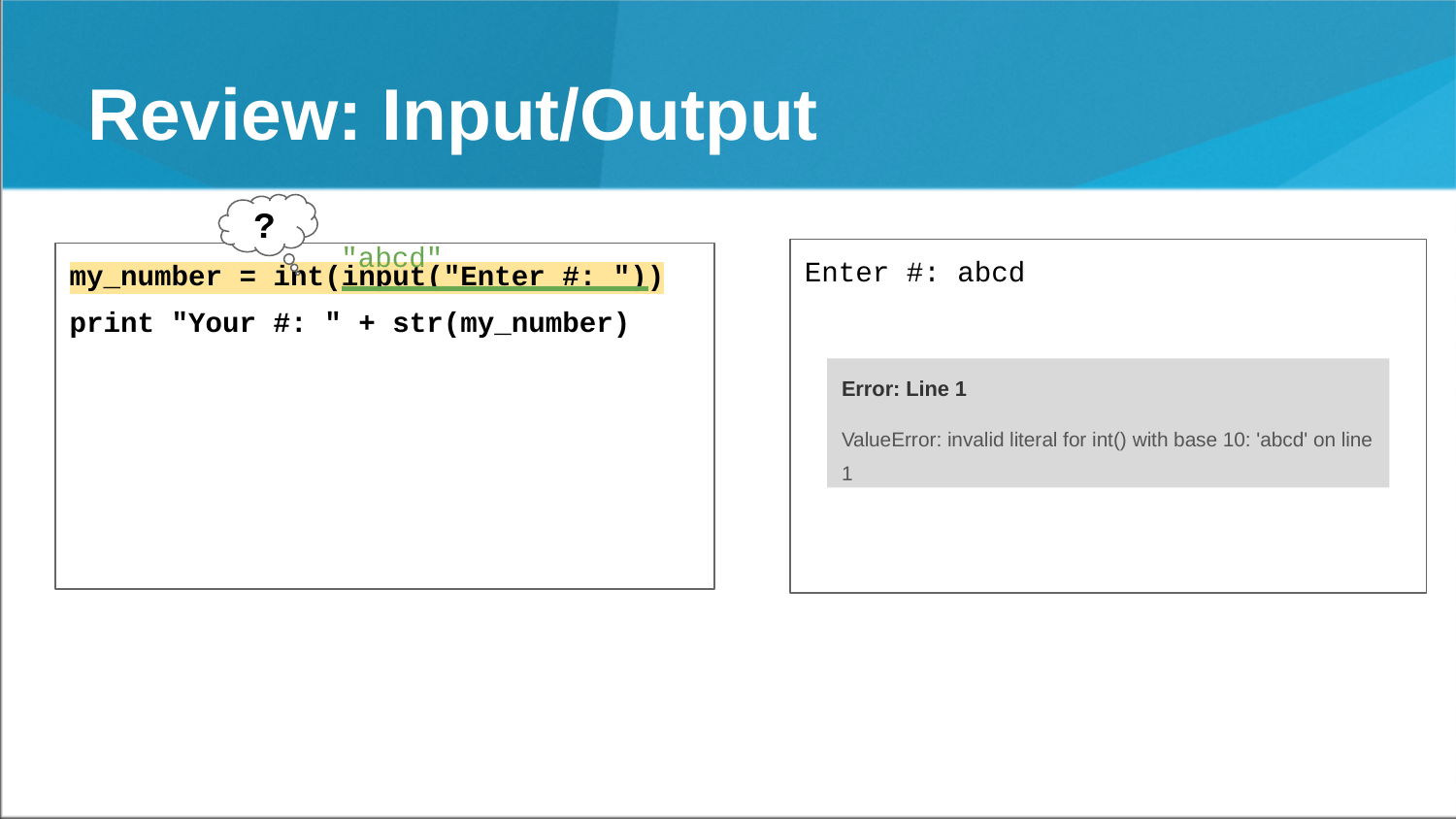

Review: Input/Output
?
"abcd"
Enter #: abcd
my_number = int(input("Enter #: "))
print "Your #: " + str(my_number)
Error: Line 1
ValueError: invalid literal for int() with base 10: 'abcd' on line 1